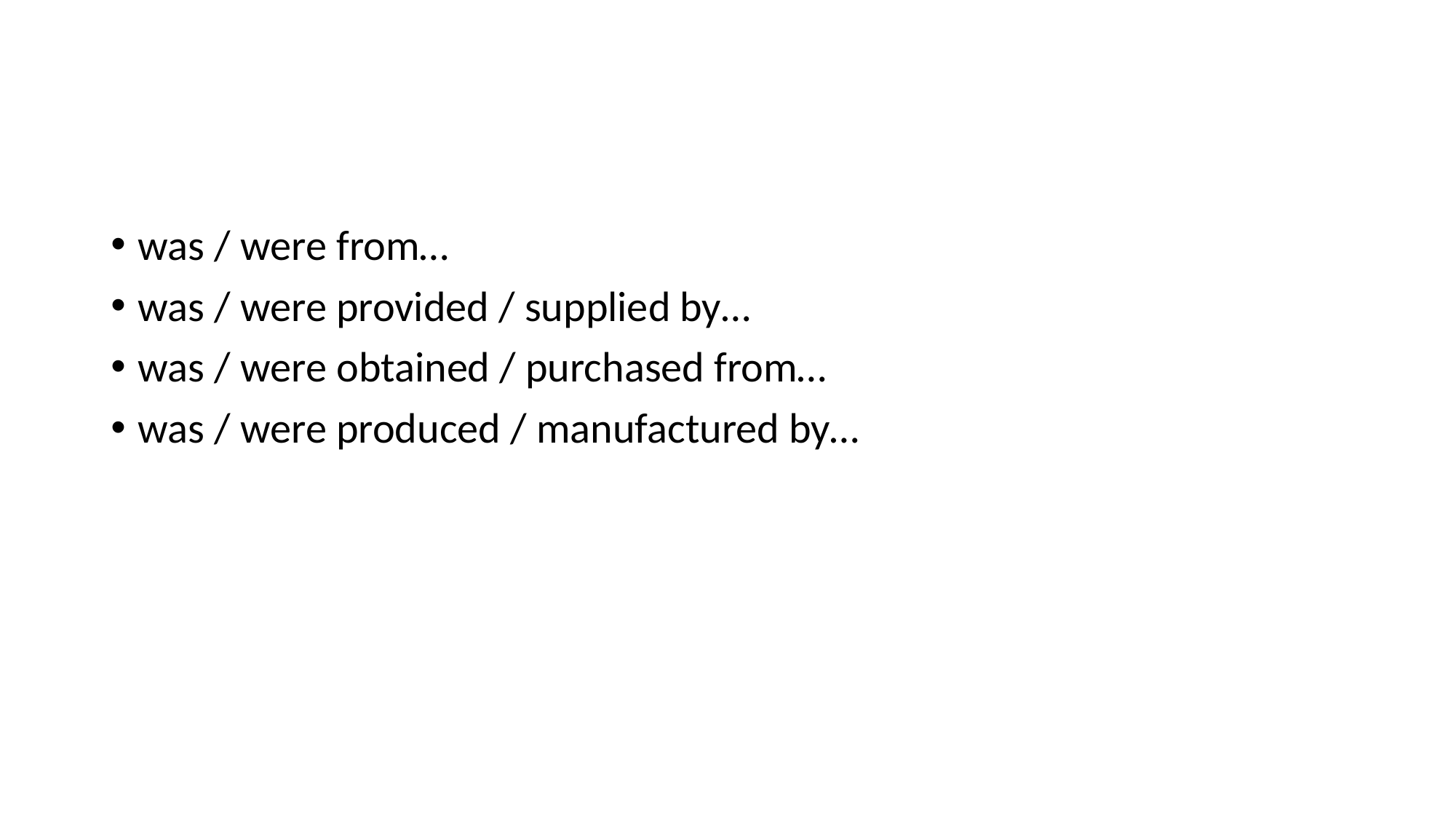

#
was / were from…
was / were provided / supplied by…
was / were obtained / purchased from…
was / were produced / manufactured by…